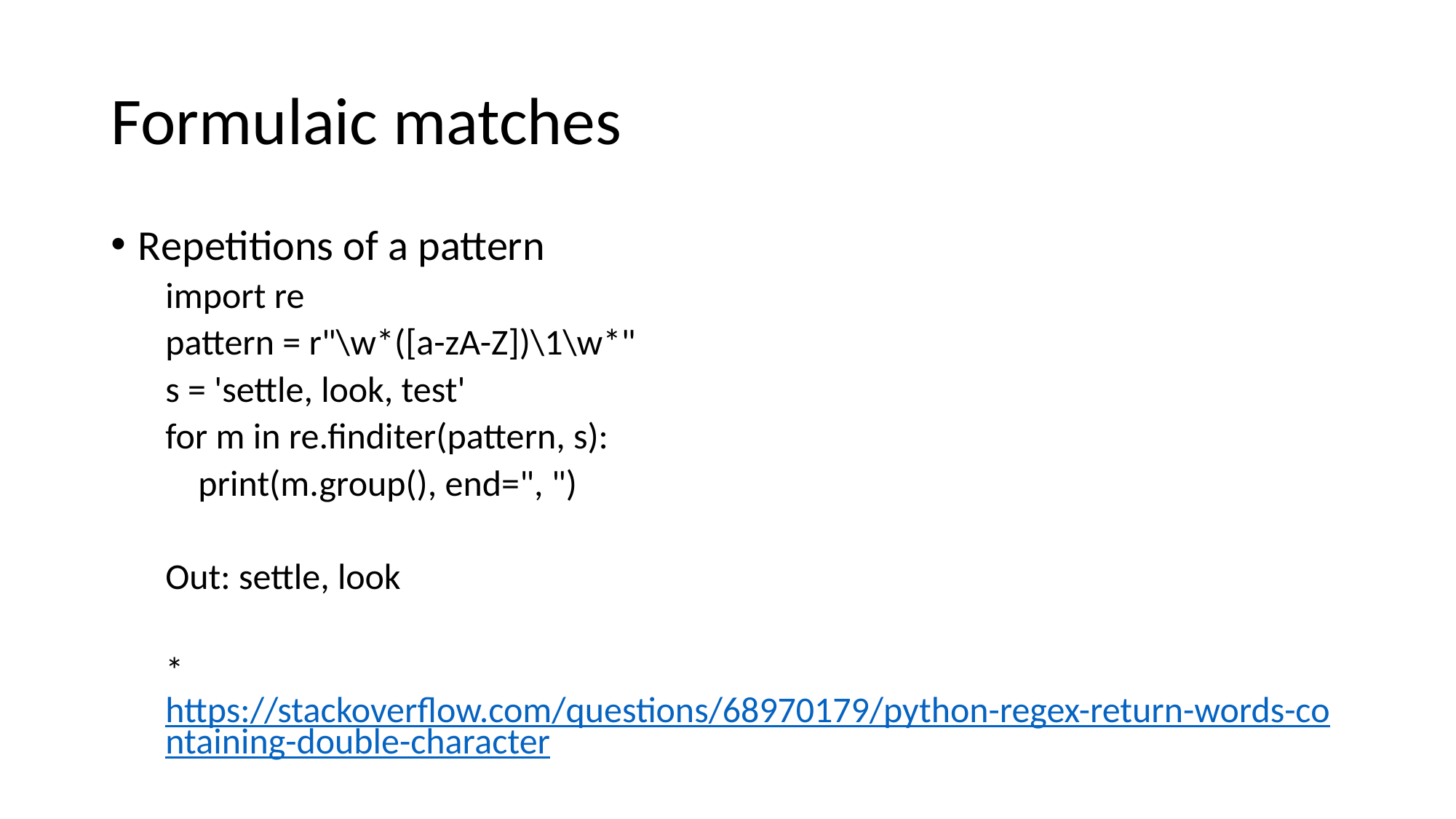

# Formulaic matches
Repetitions of a pattern
import re
pattern = r"\w*([a-zA-Z])\1\w*"
s = 'settle, look, test'
for m in re.finditer(pattern, s):
    print(m.group(), end=", ")

Out: settle, look

* https://stackoverflow.com/questions/68970179/python-regex-return-words-containing-double-character